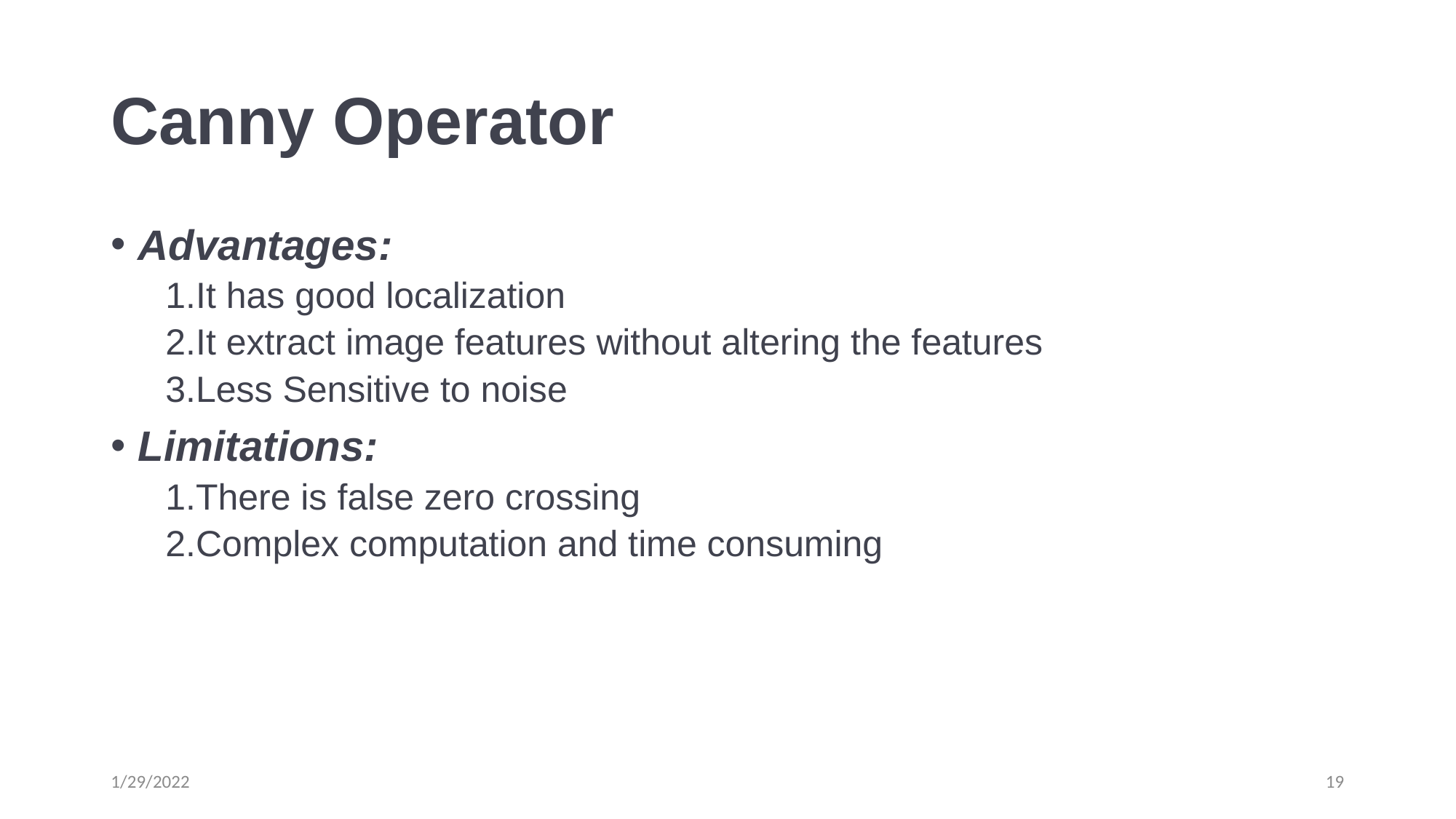

# Canny Operator
Advantages:
It has good localization
It extract image features without altering the features
Less Sensitive to noise
Limitations:
There is false zero crossing
Complex computation and time consuming
1/29/2022
19